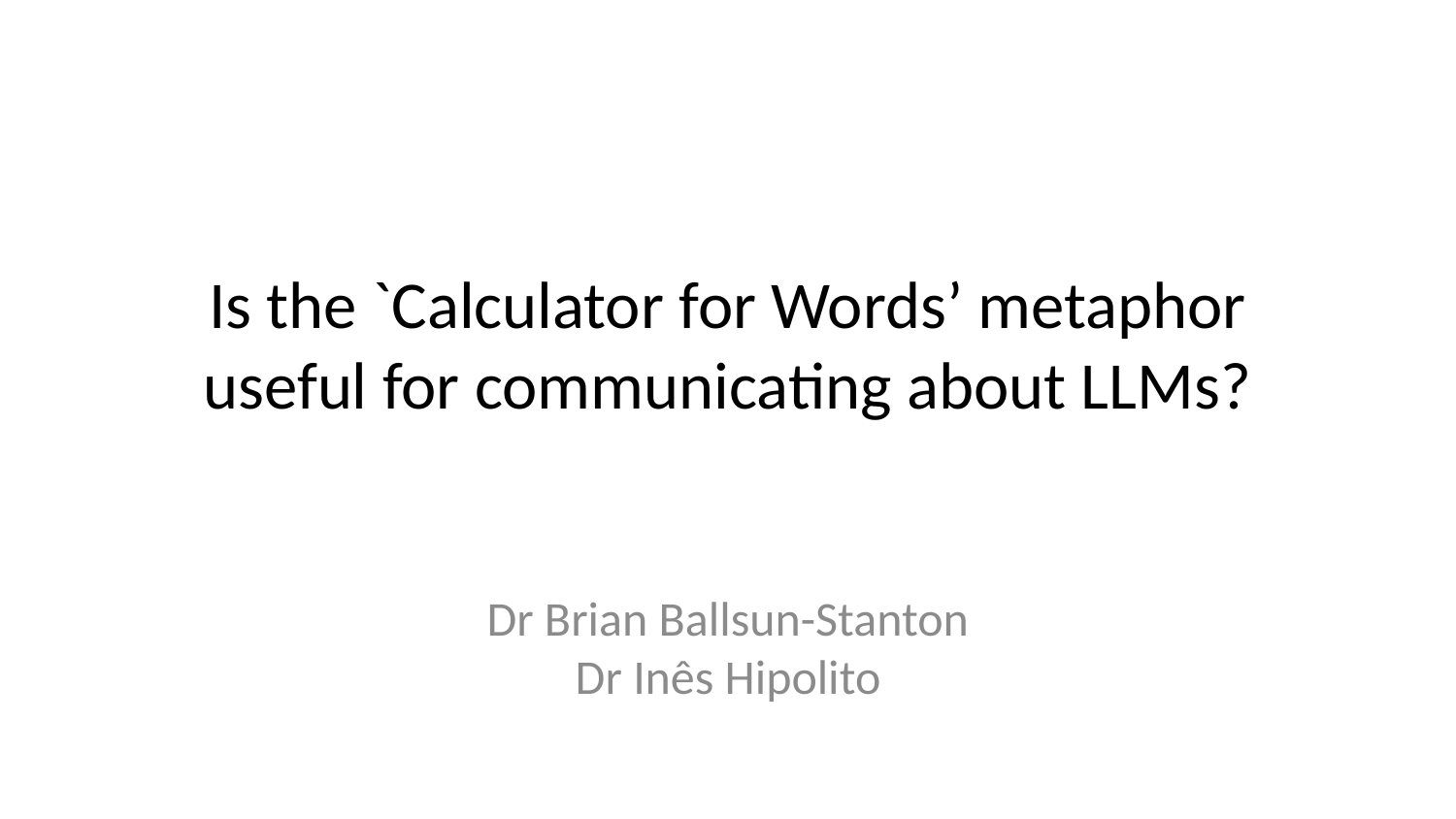

# Is the `Calculator for Words’ metaphor useful for communicating about LLMs?
Dr Brian Ballsun-Stanton
Dr Inês Hipolito